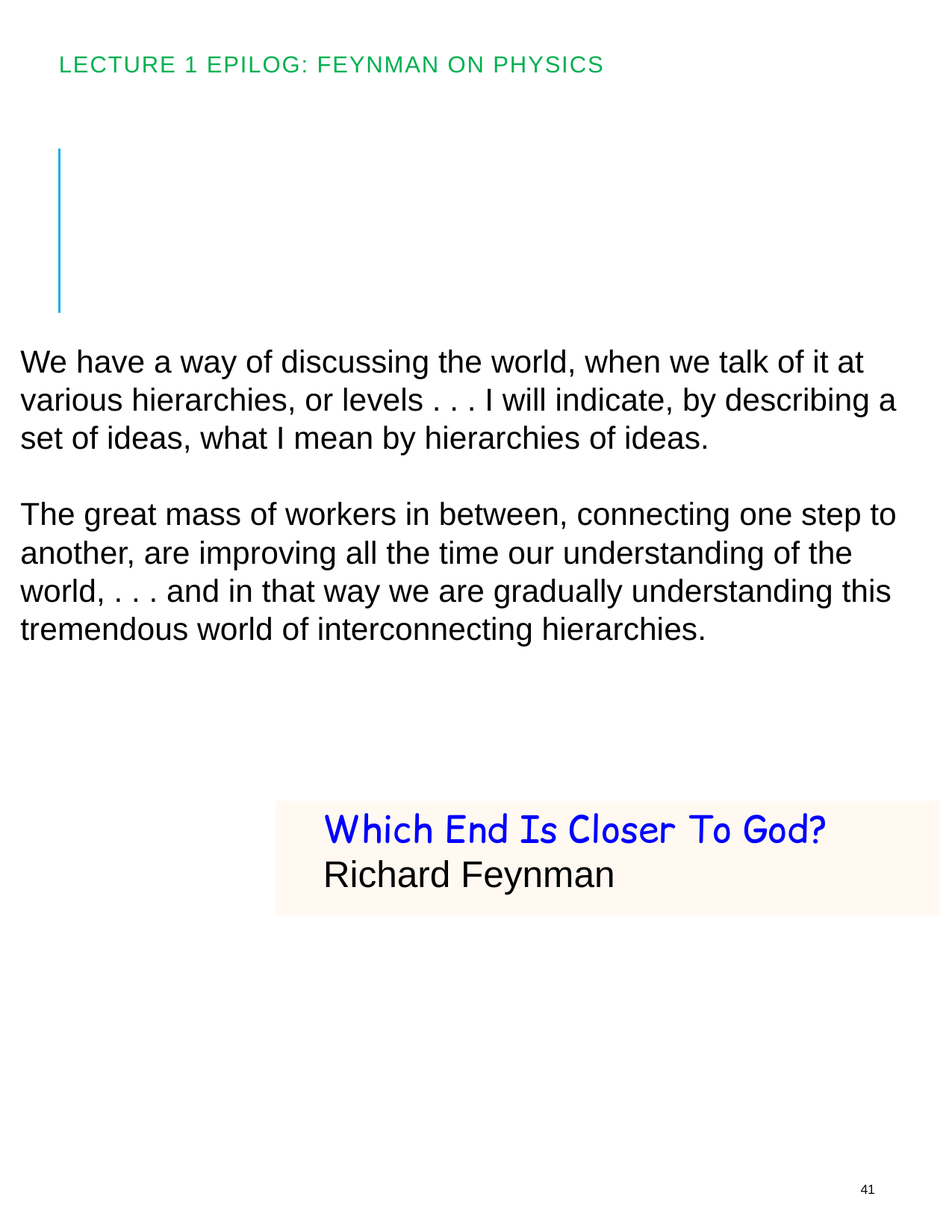

41
# LECTUre 1 EPILOG: Feynman on Physics
We have a way of discussing the world, when we talk of it at various hierarchies, or levels . . . I will indicate, by describing a set of ideas, what I mean by hierarchies of ideas.

The great mass of workers in between, connecting one step to another, are improving all the time our understanding of the world, . . . and in that way we are gradually understanding this tremendous world of interconnecting hierarchies.
Which End Is Closer To God?
Richard Feynman